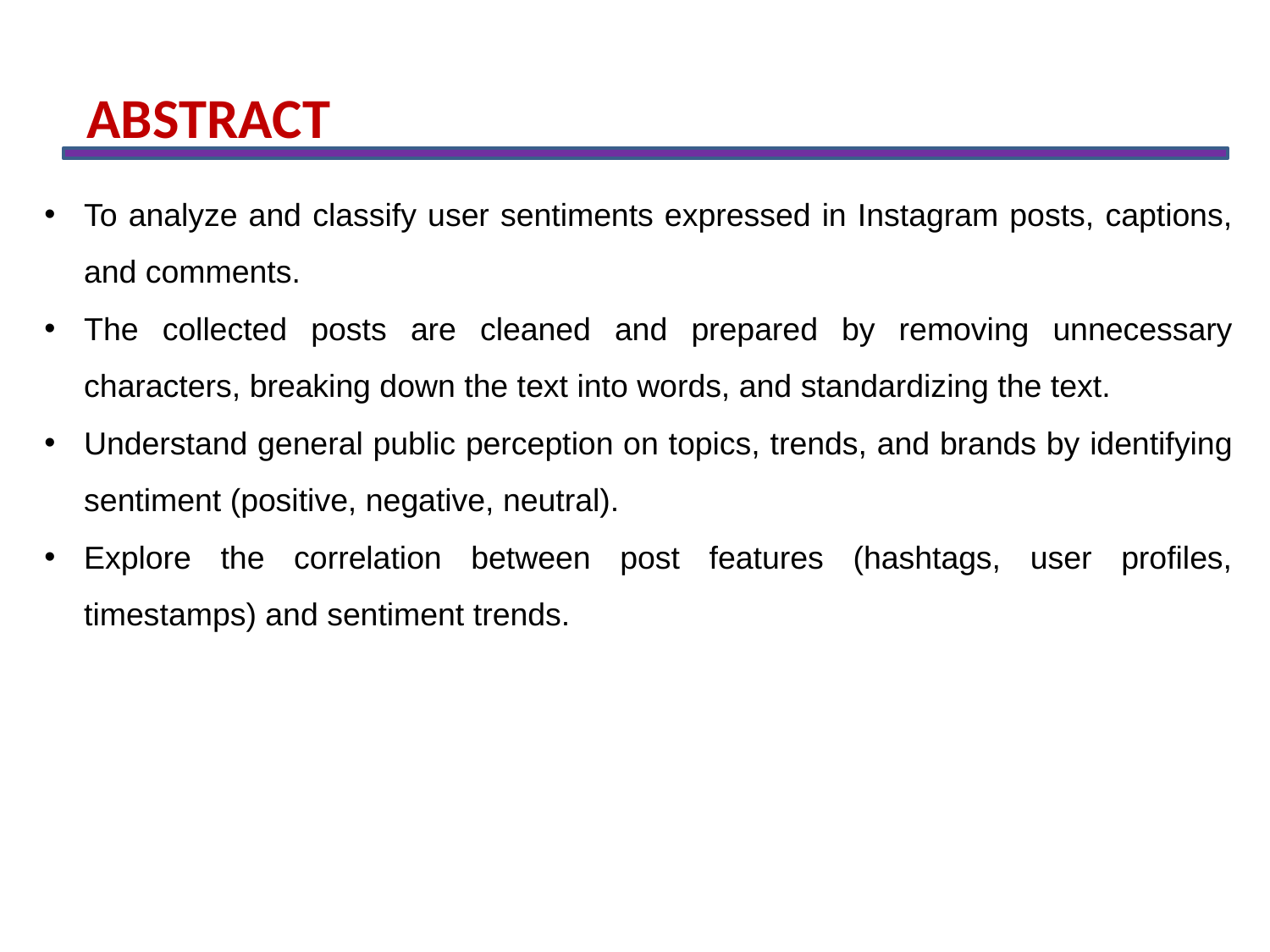

ABSTRACT

To analyze and classify user sentiments expressed in Instagram posts, captions, and comments.
The collected posts are cleaned and prepared by removing unnecessary characters, breaking down the text into words, and standardizing the text.
Understand general public perception on topics, trends, and brands by identifying sentiment (positive, negative, neutral).
Explore the correlation between post features (hashtags, user profiles, timestamps) and sentiment trends.